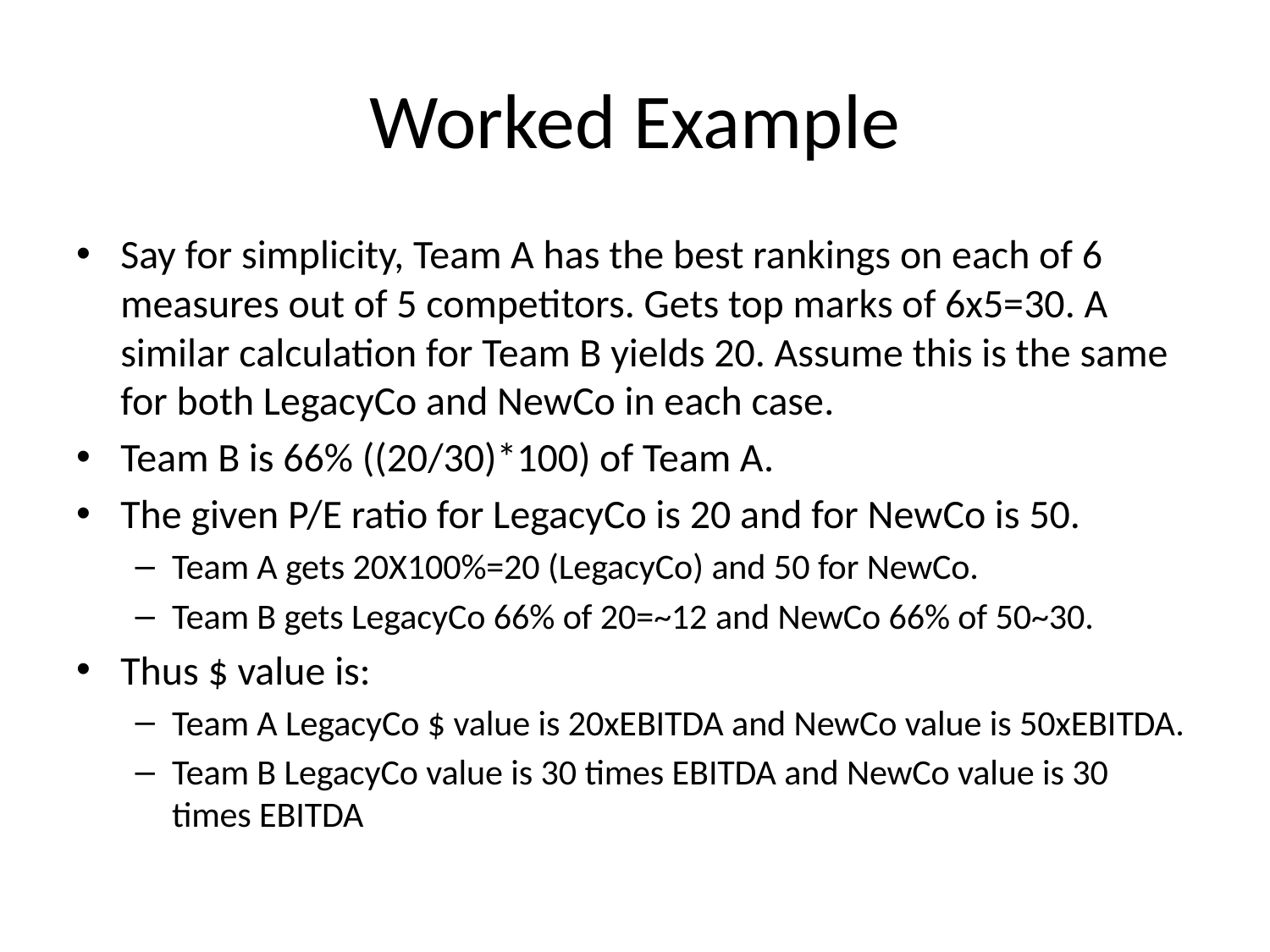

# Worked Example
Say for simplicity, Team A has the best rankings on each of 6 measures out of 5 competitors. Gets top marks of 6x5=30. A similar calculation for Team B yields 20. Assume this is the same for both LegacyCo and NewCo in each case.
Team B is 66% ((20/30)*100) of Team A.
The given P/E ratio for LegacyCo is 20 and for NewCo is 50.
Team A gets 20X100%=20 (LegacyCo) and 50 for NewCo.
Team B gets LegacyCo 66% of 20=~12 and NewCo 66% of 50~30.
Thus $ value is:
Team A LegacyCo $ value is 20xEBITDA and NewCo value is 50xEBITDA.
Team B LegacyCo value is 30 times EBITDA and NewCo value is 30 times EBITDA